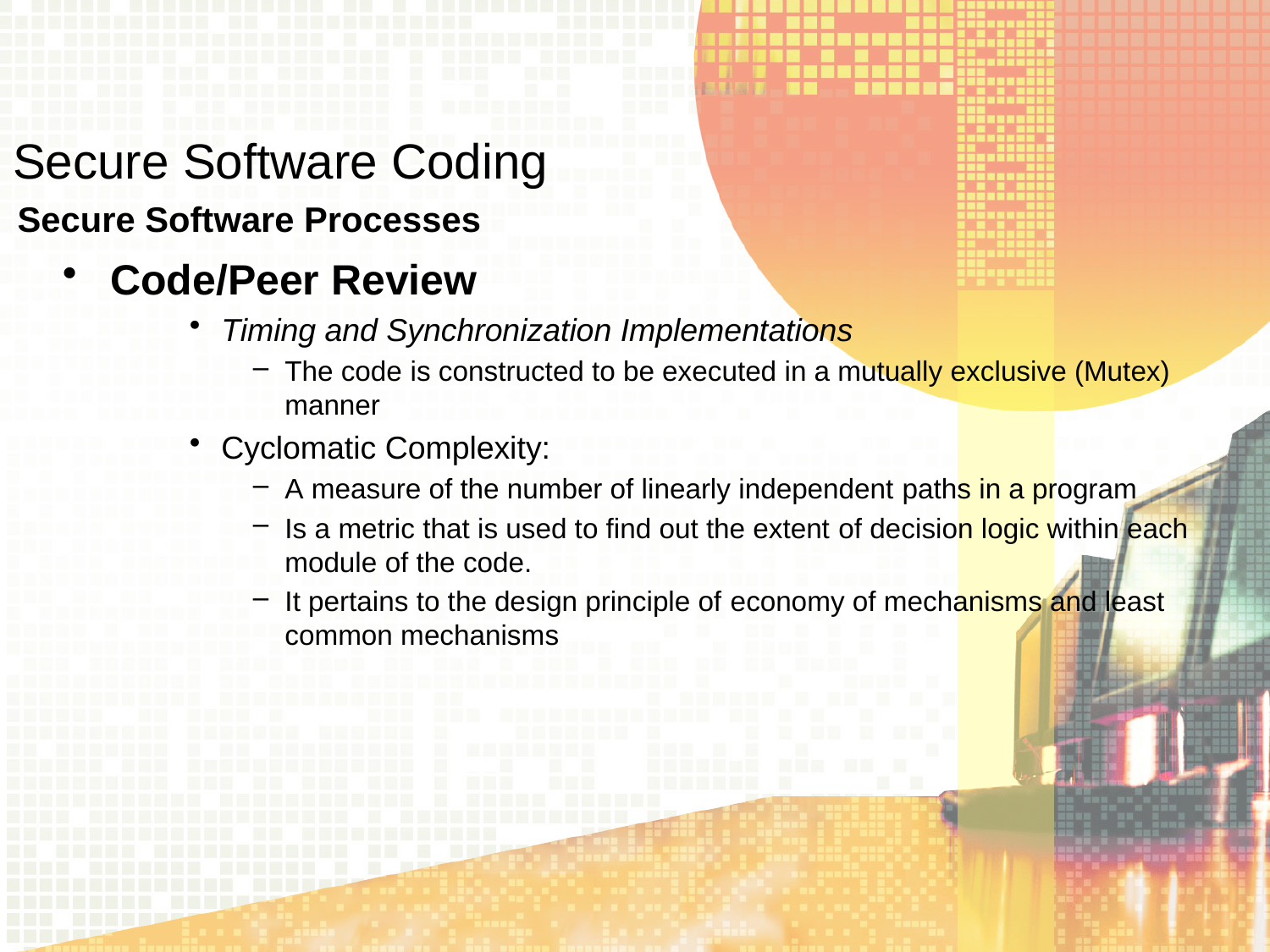

Secure Software Coding
Secure Software Processes
Code/Peer Review
Timing and Synchronization Implementations
The code is constructed to be executed in a mutually exclusive (Mutex) manner
Cyclomatic Complexity:
A measure of the number of linearly independent paths in a program
Is a metric that is used to find out the extent of decision logic within each module of the code.
It pertains to the design principle of economy of mechanisms and least common mechanisms